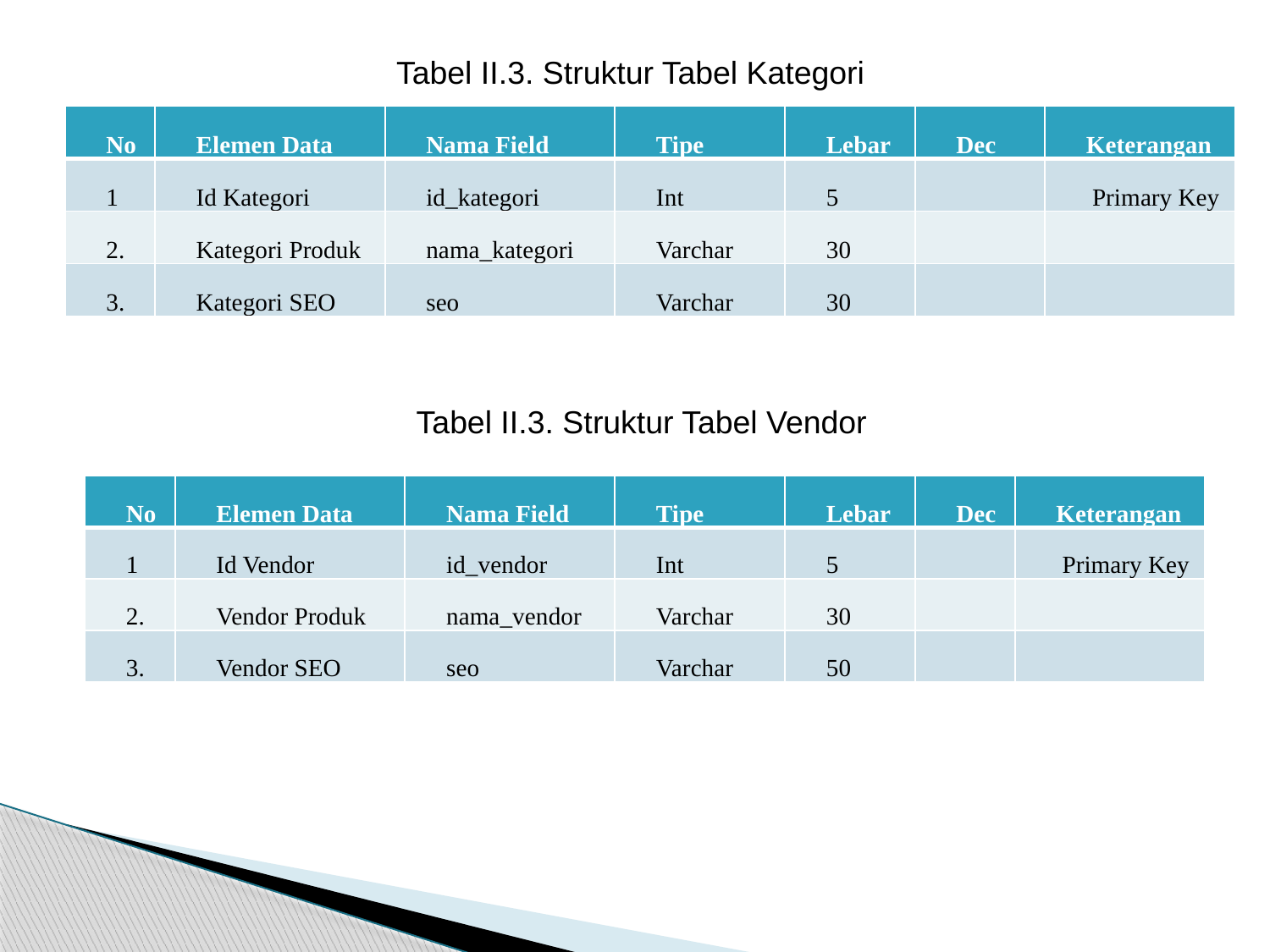

Tabel II.3. Struktur Tabel Kategori
| No | Elemen Data | Nama Field | Tipe | Lebar | Dec | Keterangan |
| --- | --- | --- | --- | --- | --- | --- |
| 1 | Id Kategori | id\_kategori | Int | 5 |  | Primary Key |
| 2. | Kategori Produk | nama\_kategori | Varchar | 30 |  |  |
| 3. | Kategori SEO | seo | Varchar | 30 |  |  |
 Tabel II.3. Struktur Tabel Vendor
| No | Elemen Data | Nama Field | Tipe | Lebar | Dec | Keterangan |
| --- | --- | --- | --- | --- | --- | --- |
| 1 | Id Vendor | id\_vendor | Int | 5 |  | Primary Key |
| 2. | Vendor Produk | nama\_vendor | Varchar | 30 |  |  |
| 3. | Vendor SEO | seo | Varchar | 50 |  |  |